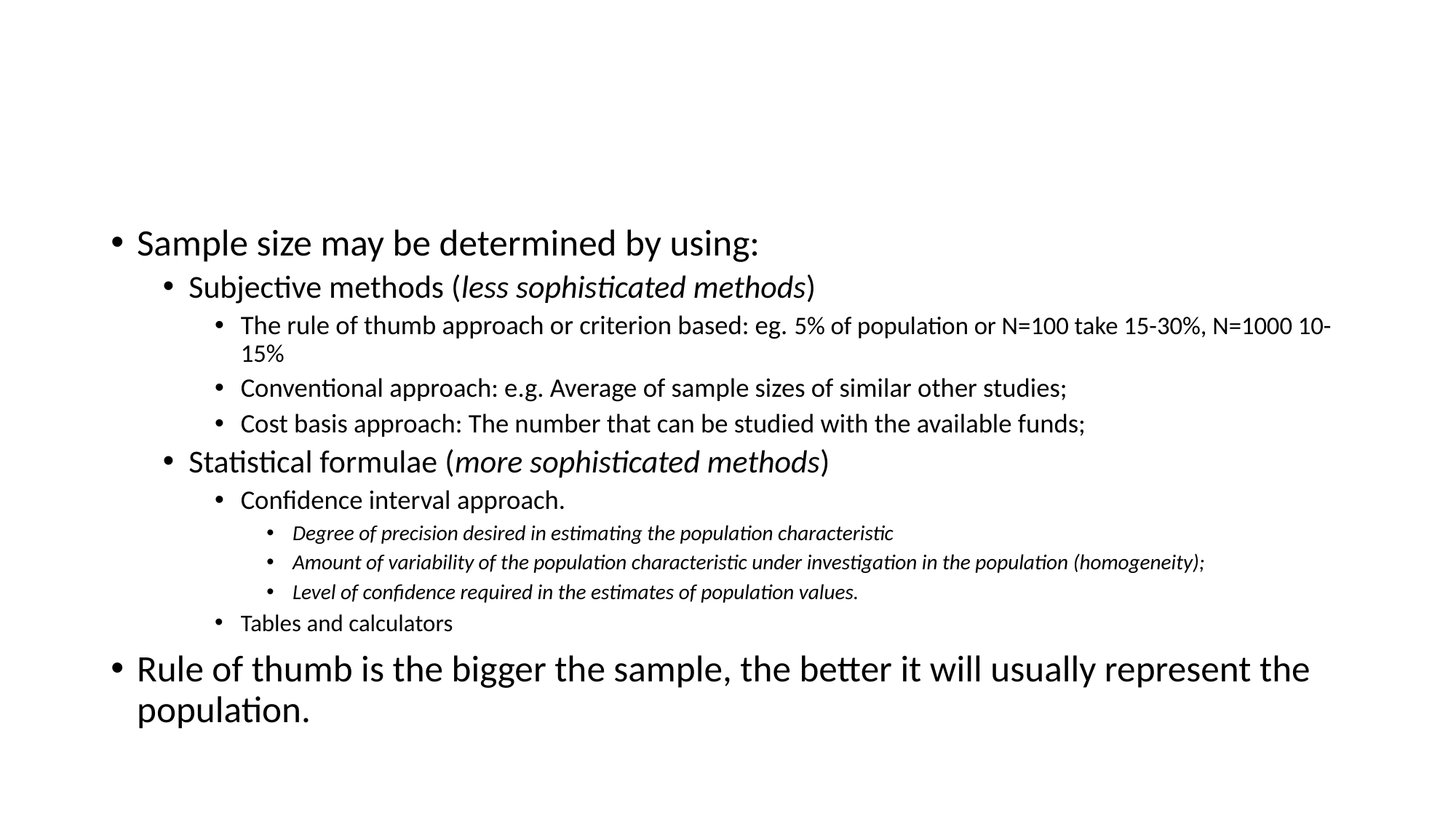

#
Sample size may be determined by using:
Subjective methods (less sophisticated methods)
The rule of thumb approach or criterion based: eg. 5% of population or N=100 take 15-30%, N=1000 10-15%
Conventional approach: e.g. Average of sample sizes of similar other studies;
Cost basis approach: The number that can be studied with the available funds;
Statistical formulae (more sophisticated methods)
Confidence interval approach.
Degree of precision desired in estimating the population characteristic
Amount of variability of the population characteristic under investigation in the population (homogeneity);
Level of confidence required in the estimates of population values.
Tables and calculators
Rule of thumb is the bigger the sample, the better it will usually represent the population.